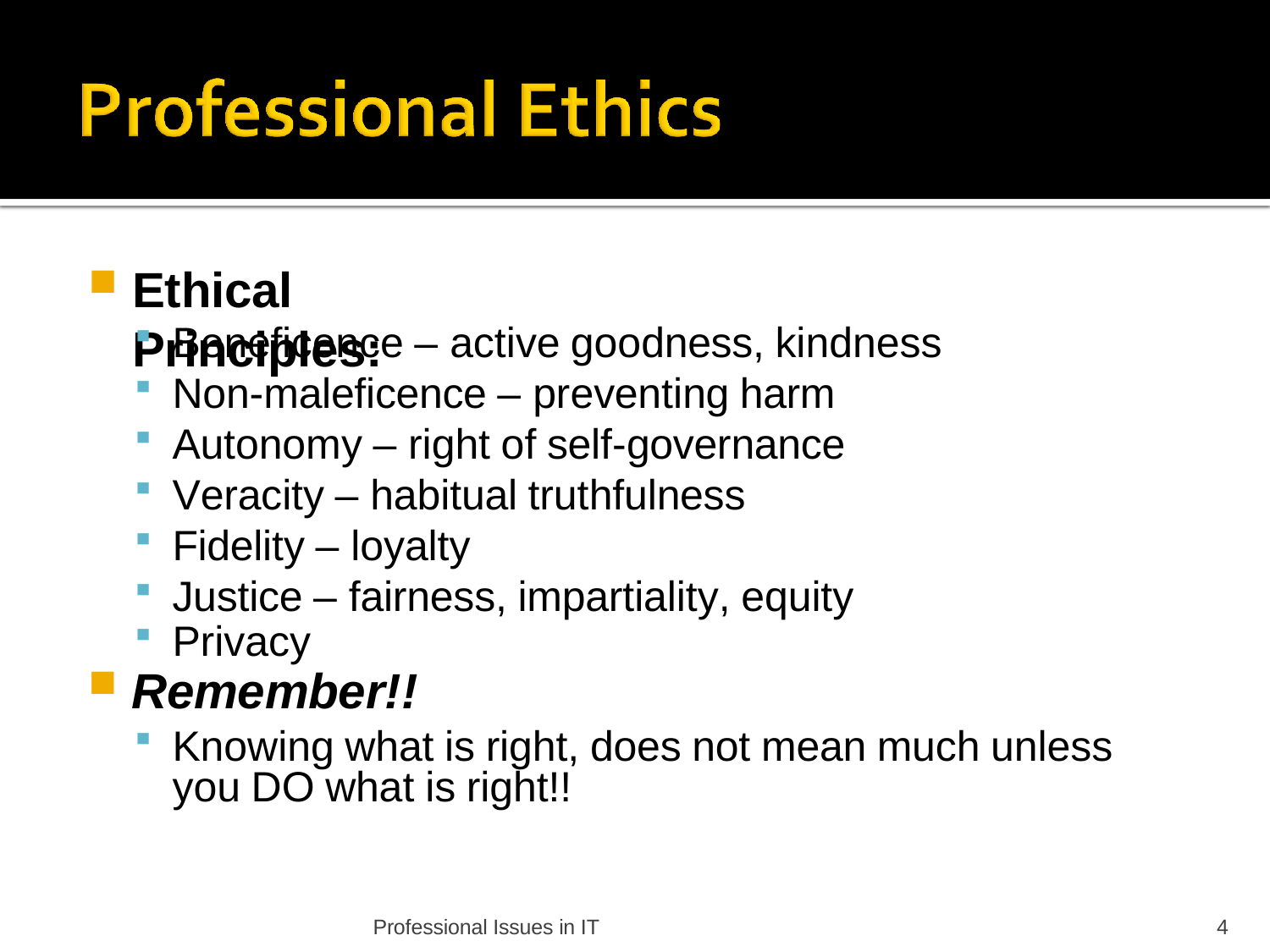

Ethical Principles:
Beneficence – active goodness, kindness
Non-maleficence – preventing harm
Autonomy – right of self-governance
Veracity – habitual truthfulness
Fidelity – loyalty
Justice – fairness, impartiality, equity
Privacy
Remember!!
Knowing what is right, does not mean much unless you DO what is right!!
Professional Issues in IT
4